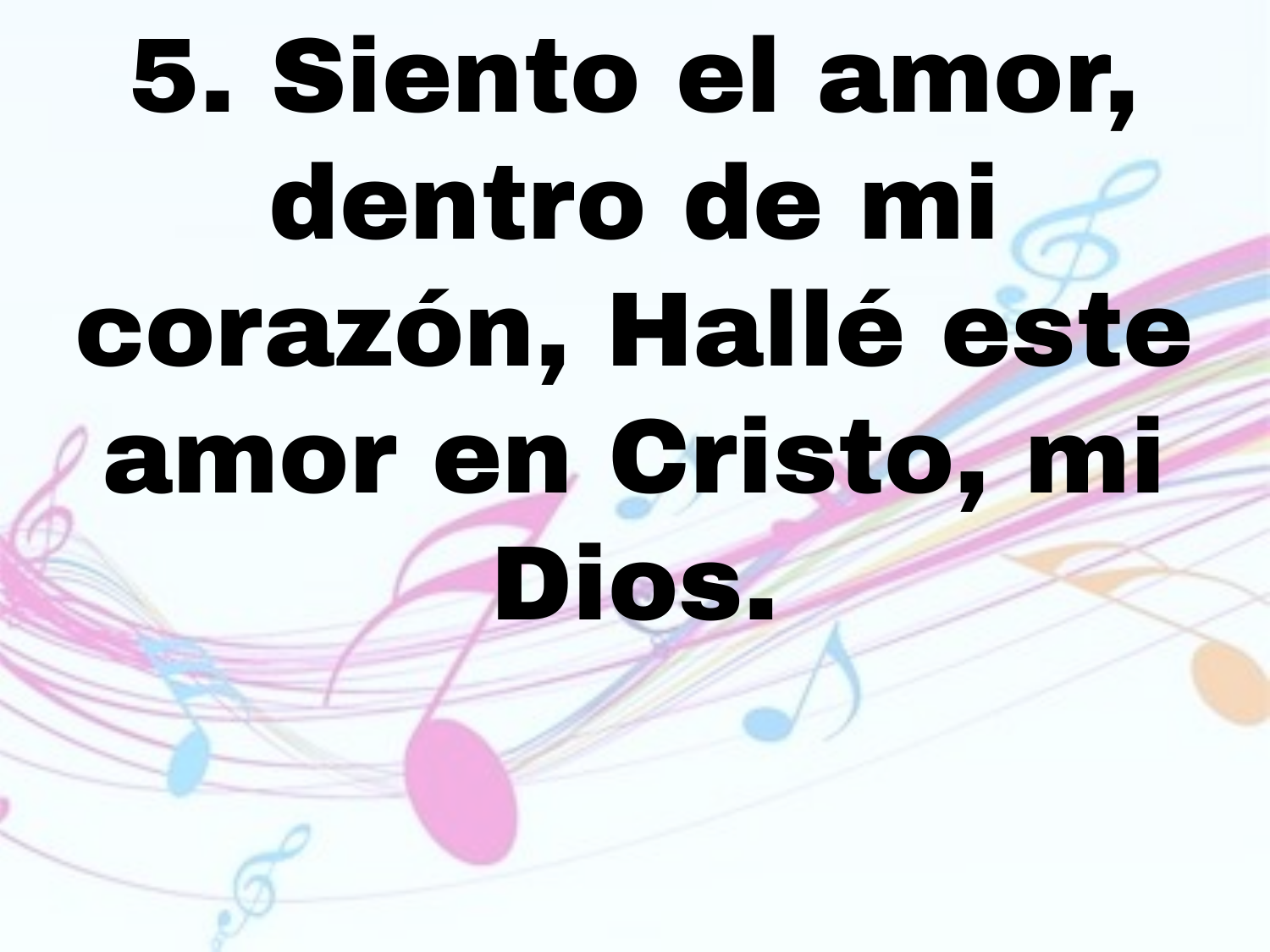

5. Siento el amor, dentro de mi corazón, Hallé este amor en Cristo, mi Dios.